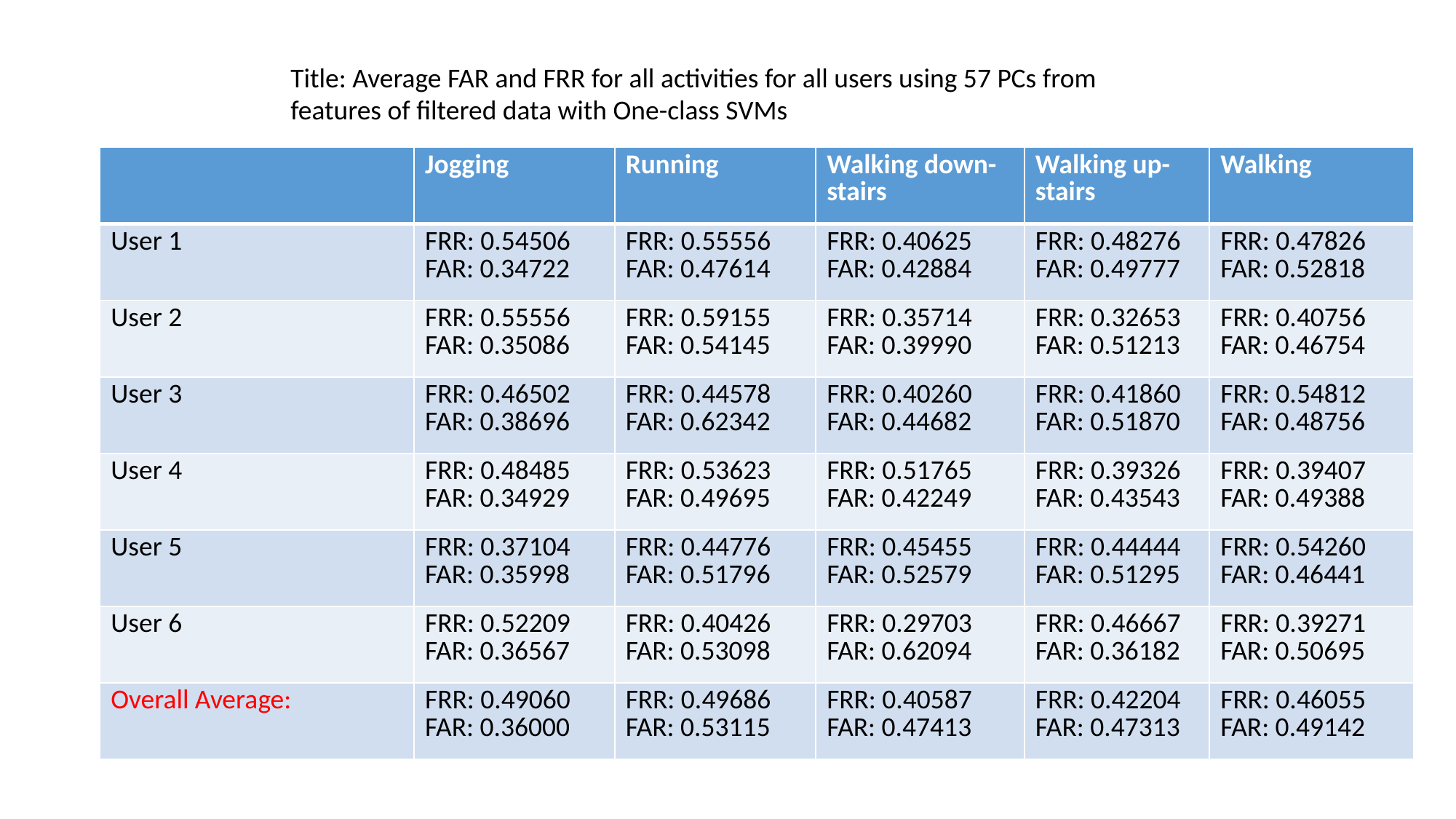

Title: Average FAR and FRR for all activities for all users using 57 PCs from features of filtered data with One-class SVMs
|  | Jogging | Running | Walking down-stairs | Walking up-stairs | Walking |
| --- | --- | --- | --- | --- | --- |
| User 1 | FRR: 0.54506 FAR: 0.34722 | FRR: 0.55556 FAR: 0.47614 | FRR: 0.40625 FAR: 0.42884 | FRR: 0.48276 FAR: 0.49777 | FRR: 0.47826 FAR: 0.52818 |
| User 2 | FRR: 0.55556 FAR: 0.35086 | FRR: 0.59155 FAR: 0.54145 | FRR: 0.35714 FAR: 0.39990 | FRR: 0.32653 FAR: 0.51213 | FRR: 0.40756 FAR: 0.46754 |
| User 3 | FRR: 0.46502 FAR: 0.38696 | FRR: 0.44578 FAR: 0.62342 | FRR: 0.40260 FAR: 0.44682 | FRR: 0.41860 FAR: 0.51870 | FRR: 0.54812 FAR: 0.48756 |
| User 4 | FRR: 0.48485 FAR: 0.34929 | FRR: 0.53623 FAR: 0.49695 | FRR: 0.51765 FAR: 0.42249 | FRR: 0.39326 FAR: 0.43543 | FRR: 0.39407 FAR: 0.49388 |
| User 5 | FRR: 0.37104 FAR: 0.35998 | FRR: 0.44776 FAR: 0.51796 | FRR: 0.45455 FAR: 0.52579 | FRR: 0.44444 FAR: 0.51295 | FRR: 0.54260 FAR: 0.46441 |
| User 6 | FRR: 0.52209 FAR: 0.36567 | FRR: 0.40426 FAR: 0.53098 | FRR: 0.29703 FAR: 0.62094 | FRR: 0.46667 FAR: 0.36182 | FRR: 0.39271 FAR: 0.50695 |
| Overall Average: | FRR: 0.49060 FAR: 0.36000 | FRR: 0.49686 FAR: 0.53115 | FRR: 0.40587 FAR: 0.47413 | FRR: 0.42204 FAR: 0.47313 | FRR: 0.46055 FAR: 0.49142 |